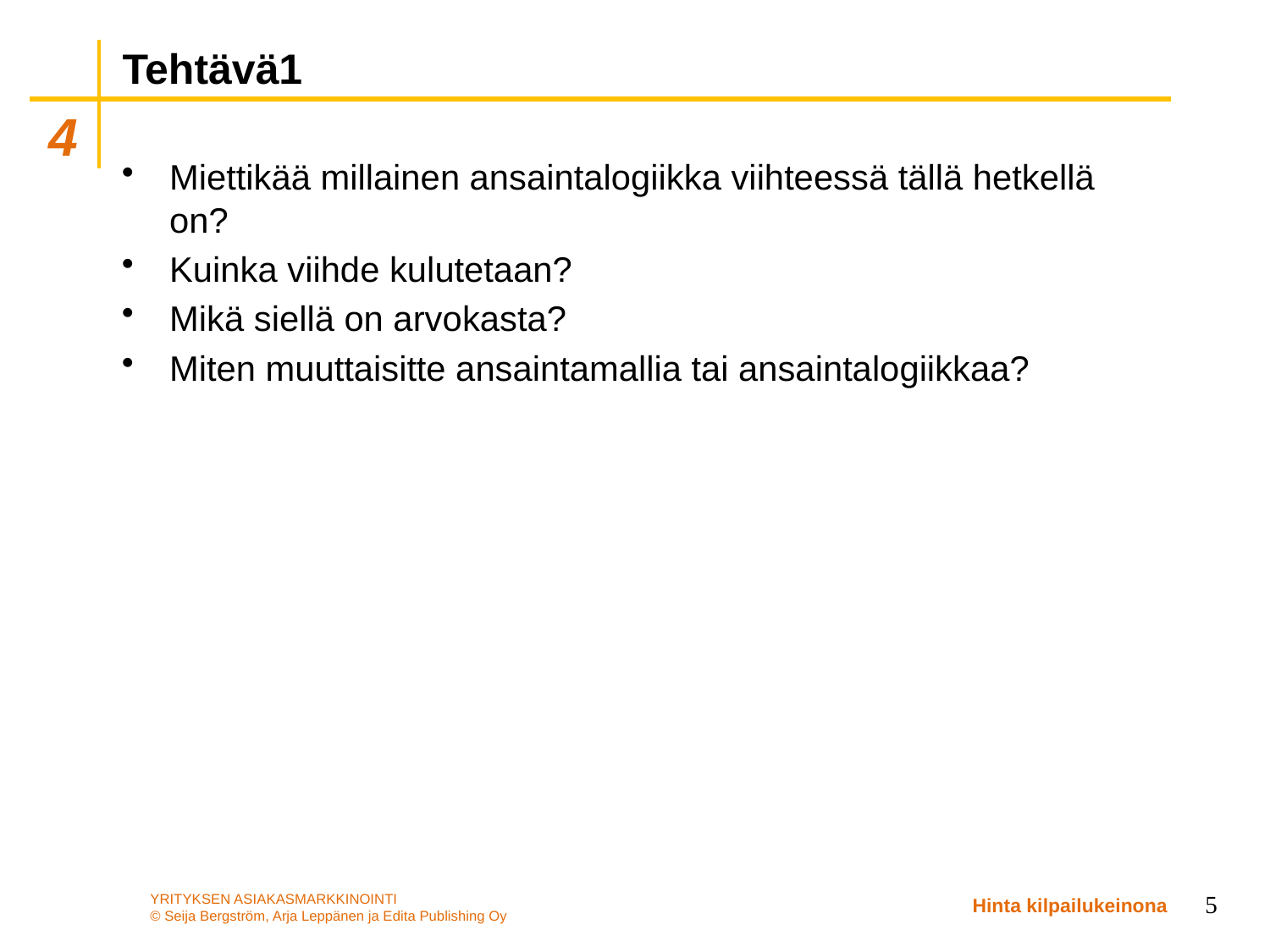

# Tehtävä1
Miettikää millainen ansaintalogiikka viihteessä tällä hetkellä on?
Kuinka viihde kulutetaan?
Mikä siellä on arvokasta?
Miten muuttaisitte ansaintamallia tai ansaintalogiikkaa?
5